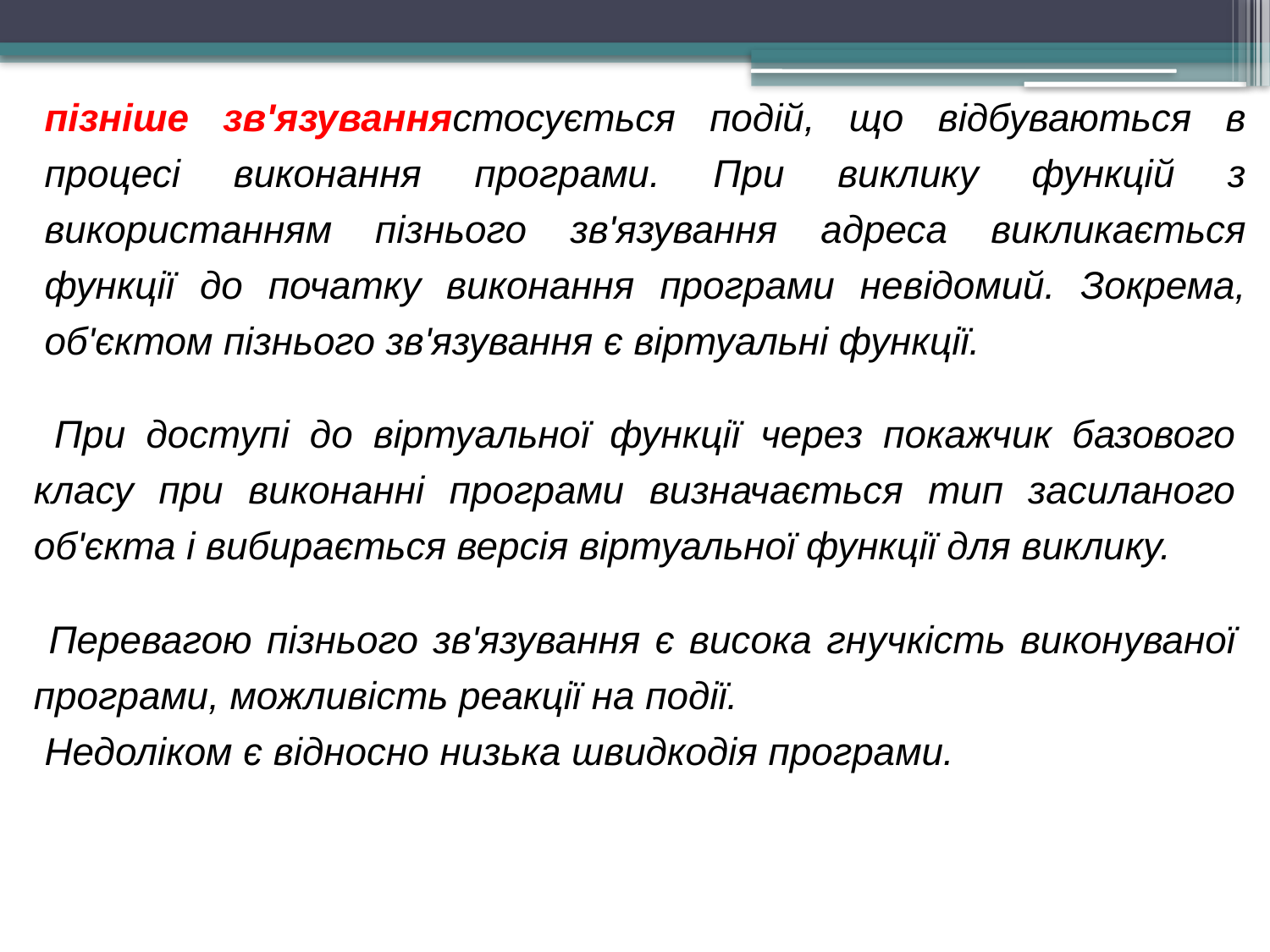

пізніше зв'язуваннястосується подій, що відбуваються в процесі виконання програми. При виклику функцій з використанням пізнього зв'язування адреса викликається функції до початку виконання програми невідомий. Зокрема, об'єктом пізнього зв'язування є віртуальні функції.
 При доступі до віртуальної функції через покажчик базового класу при виконанні програми визначається тип засиланого об'єкта і вибирається версія віртуальної функції для виклику.

 Перевагою пізнього зв'язування є висока гнучкість виконуваної програми, можливість реакції на події.
 Недоліком є ​​відносно низька швидкодія програми.